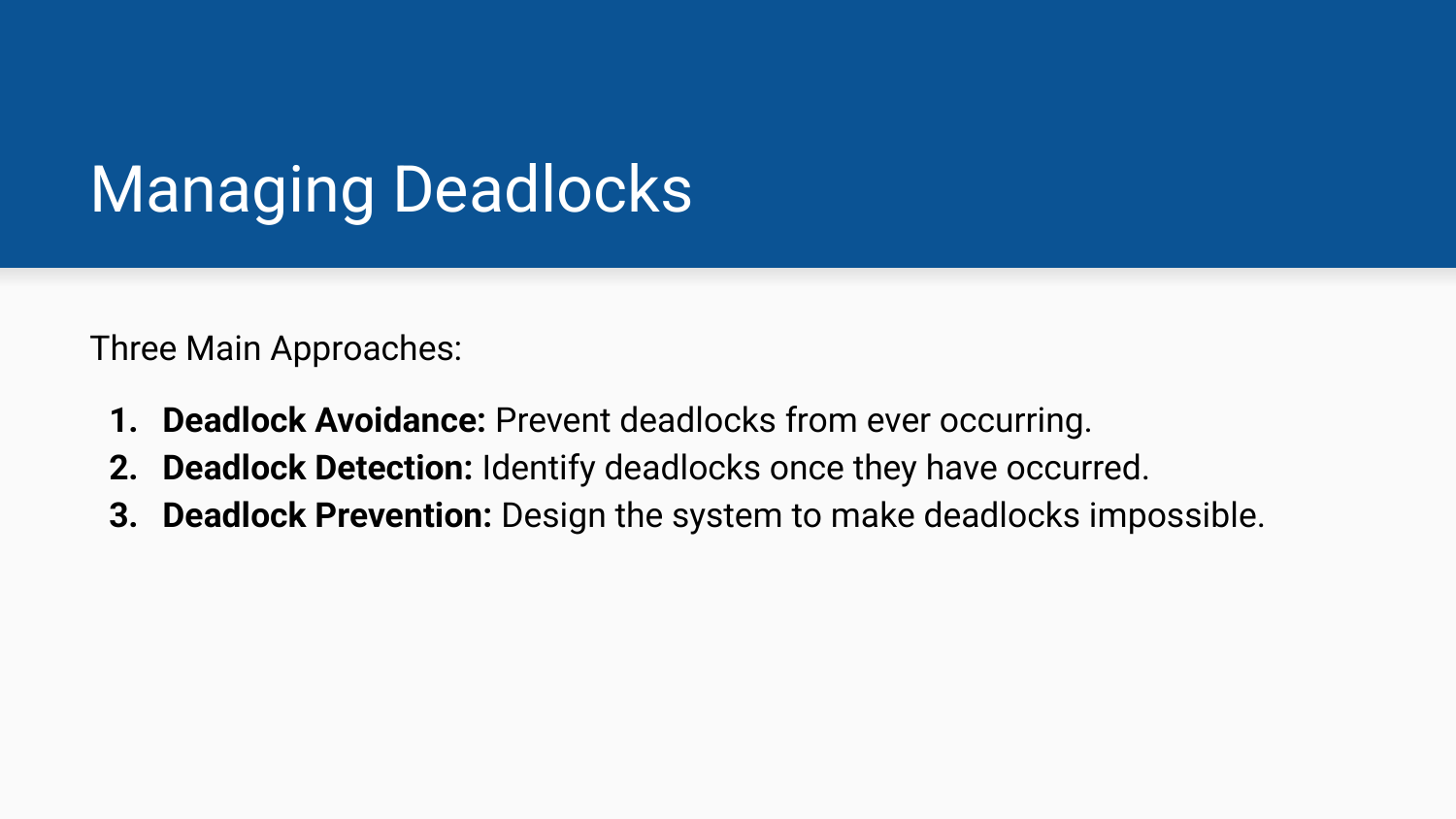

# Managing Deadlocks
Three Main Approaches:
Deadlock Avoidance: Prevent deadlocks from ever occurring.
Deadlock Detection: Identify deadlocks once they have occurred.
Deadlock Prevention: Design the system to make deadlocks impossible.